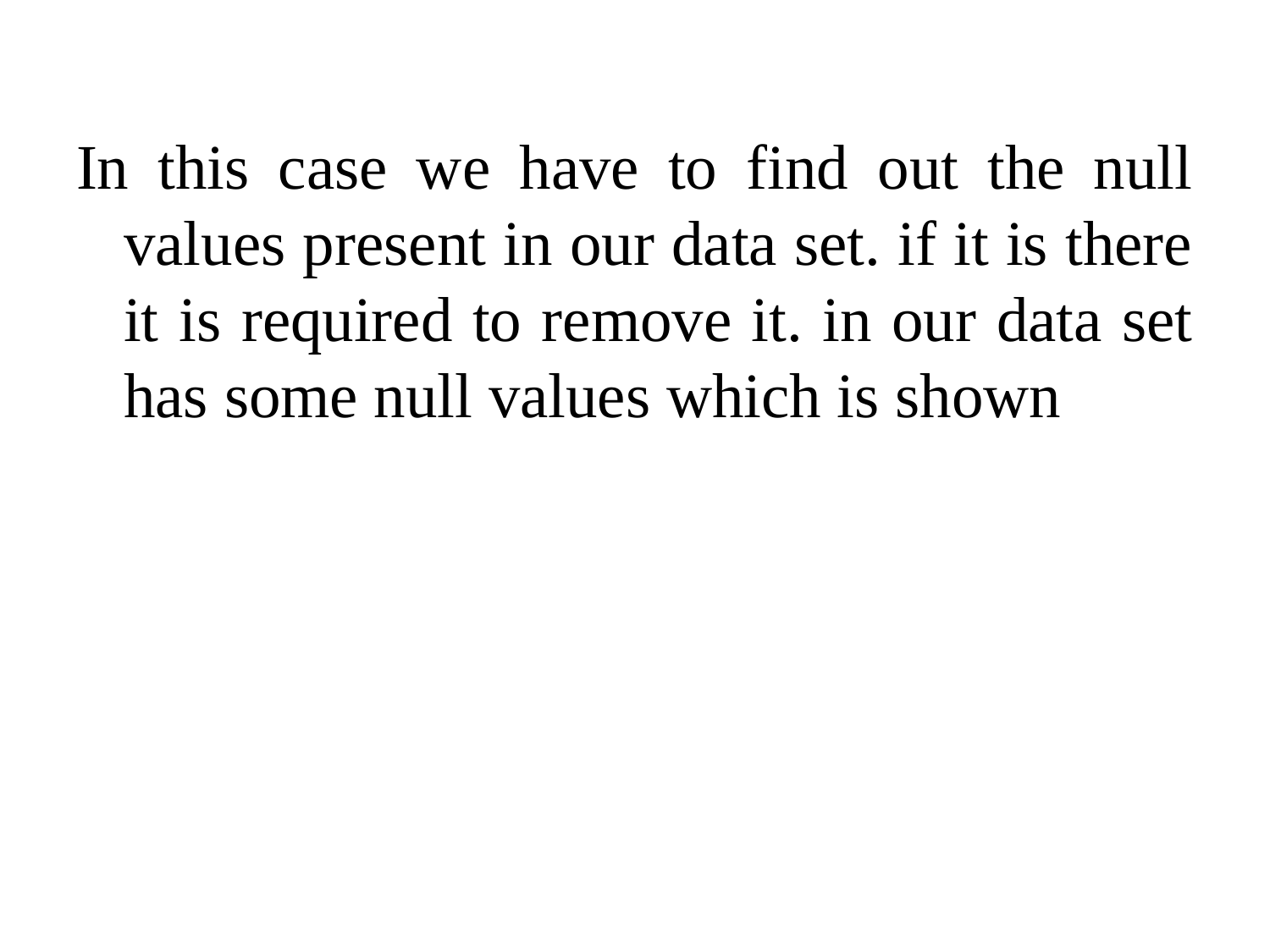

In this case we have to find out the null values present in our data set. if it is there it is required to remove it. in our data set has some null values which is shown